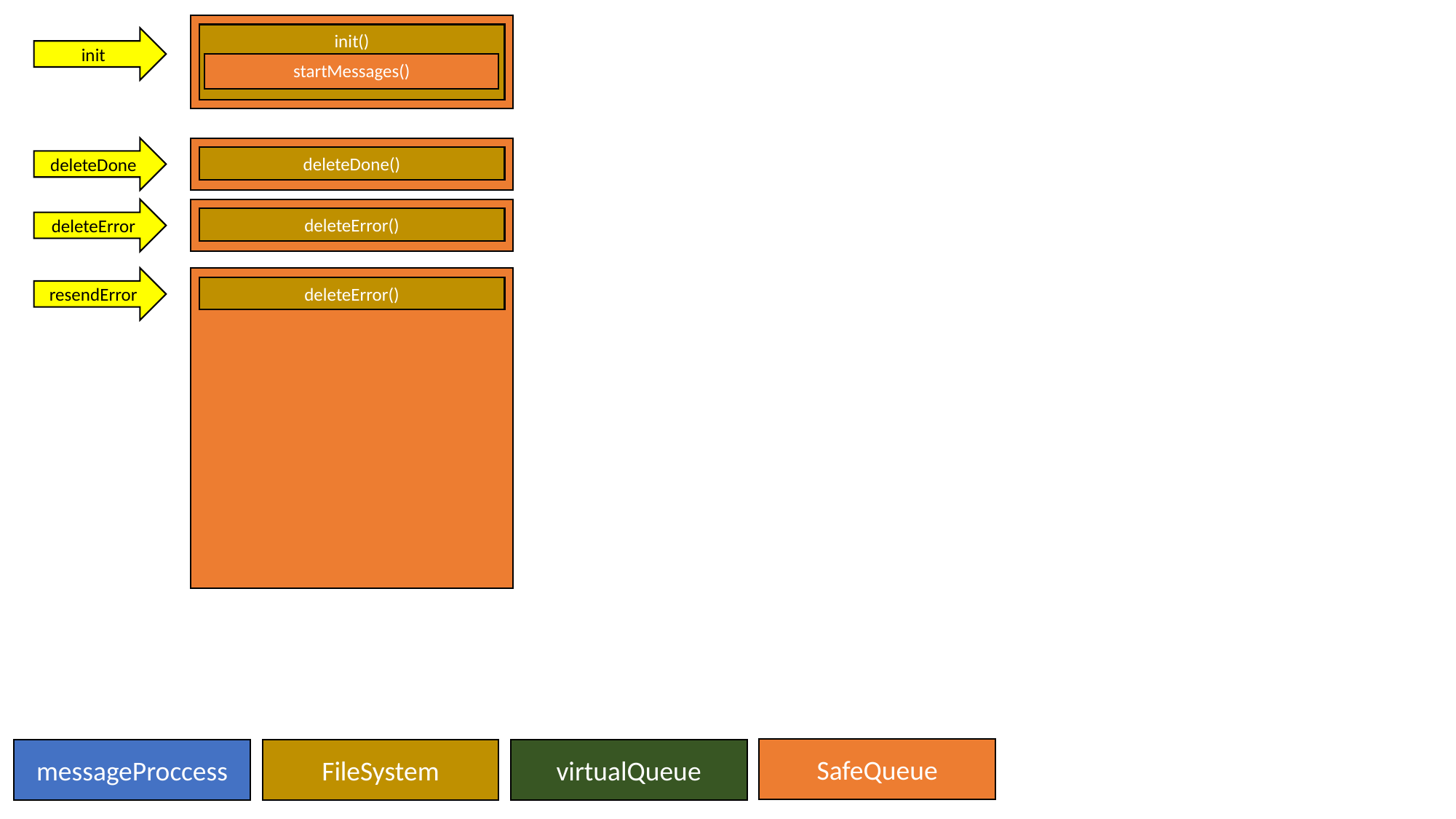

init()
init
startMessages()
deleteDone

deleteDone()
deleteError

deleteError()
resendError

deleteError()
SafeQueue
messageProccess
FileSystem
virtualQueue